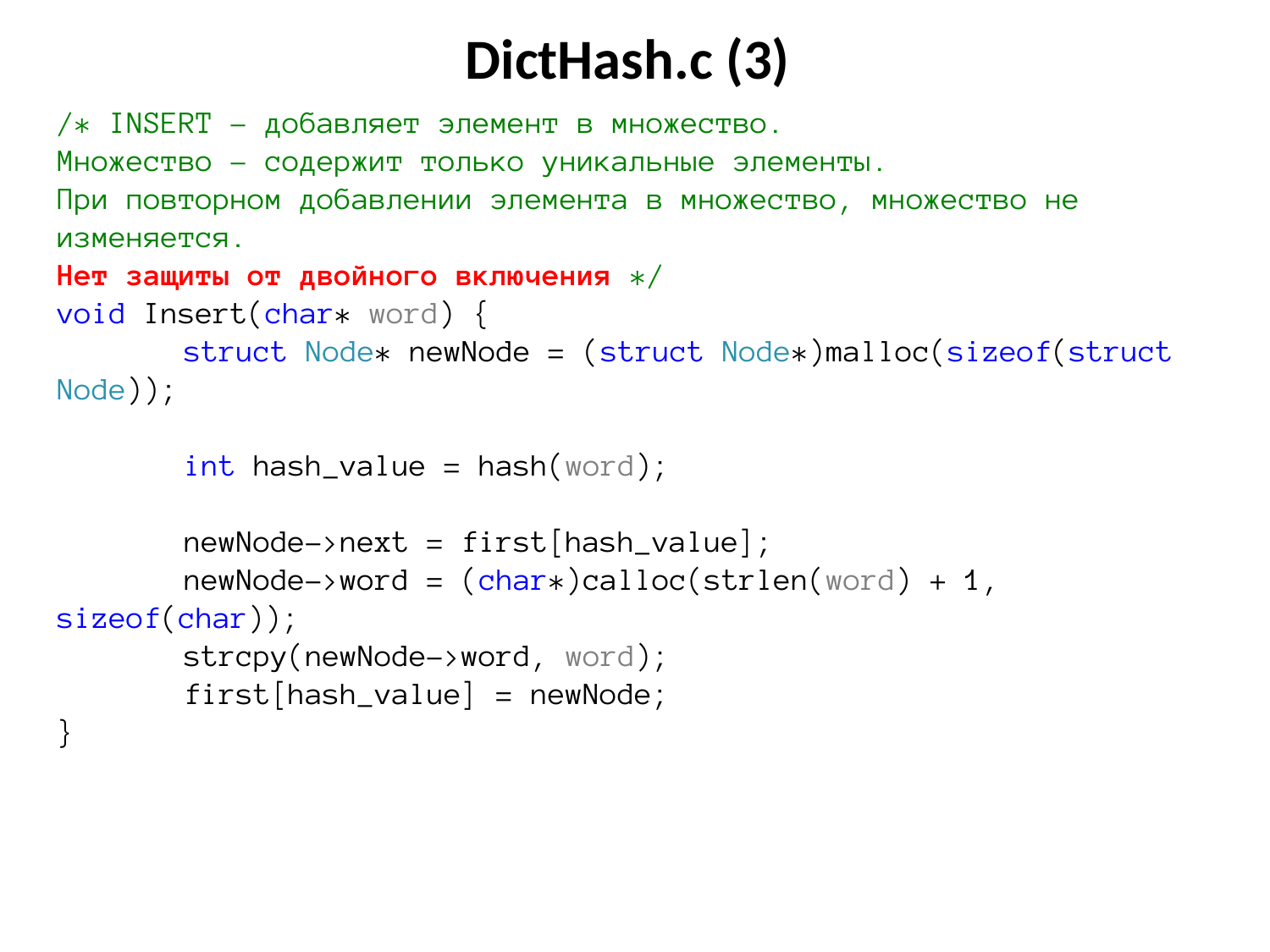

# DictHash.с (3)
/* INSERT – добавляет элемент в множество.
Множество – содержит только уникальные элементы.
При повторном добавлении элемента в множество, множество не изменяется.
Нет защиты от двойного включения */
void Insert(char* word) {
	struct Node* newNode = (struct Node*)malloc(sizeof(struct Node));

	int hash_value = hash(word);

	newNode->next = first[hash_value];
	newNode->word = (char*)calloc(strlen(word) + 1, sizeof(char));
	strcpy(newNode->word, word);
	first[hash_value] = newNode;
}